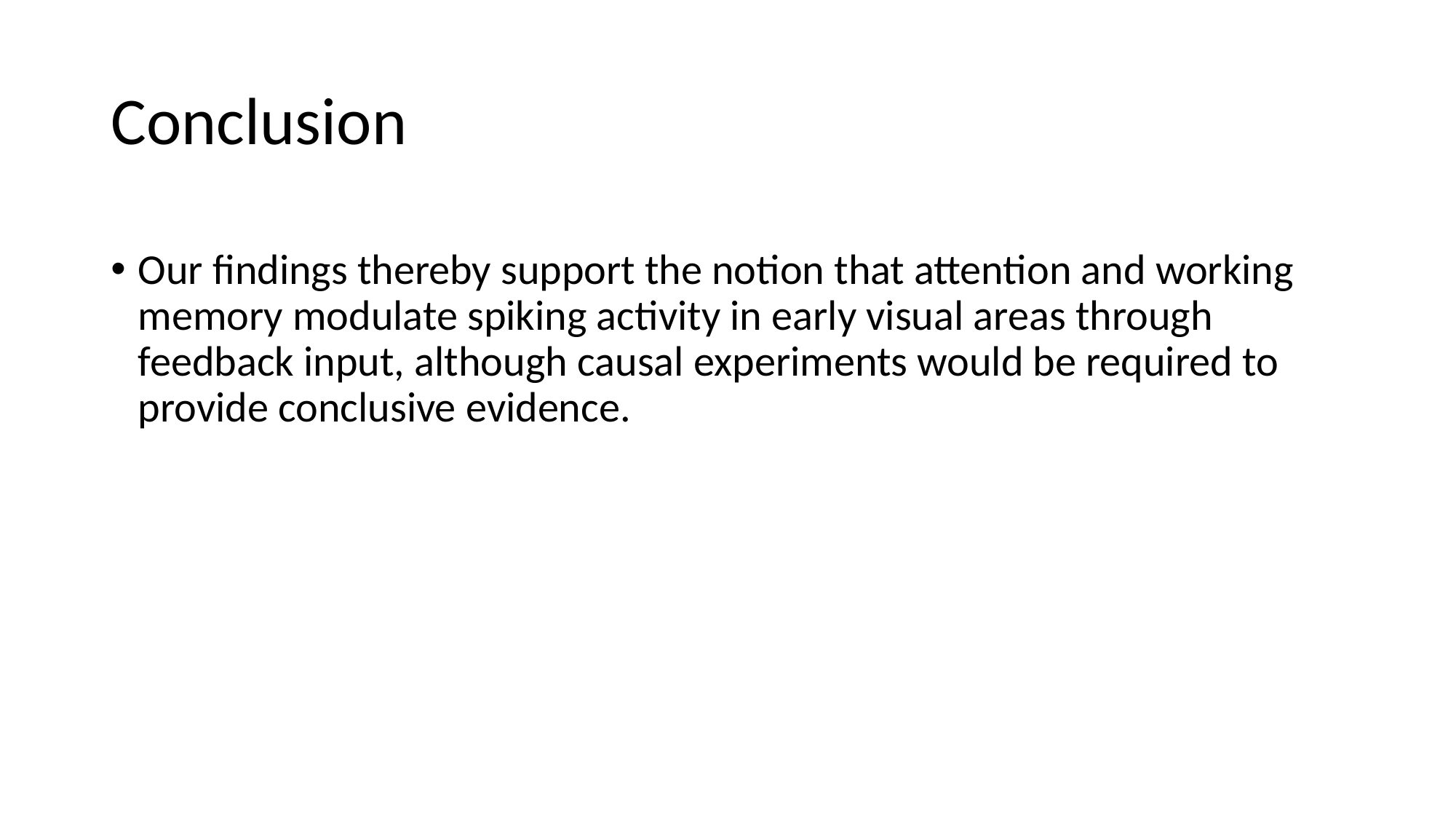

# Conclusion
Our findings thereby support the notion that attention and working memory modulate spiking activity in early visual areas through feedback input, although causal experiments would be required to provide conclusive evidence.